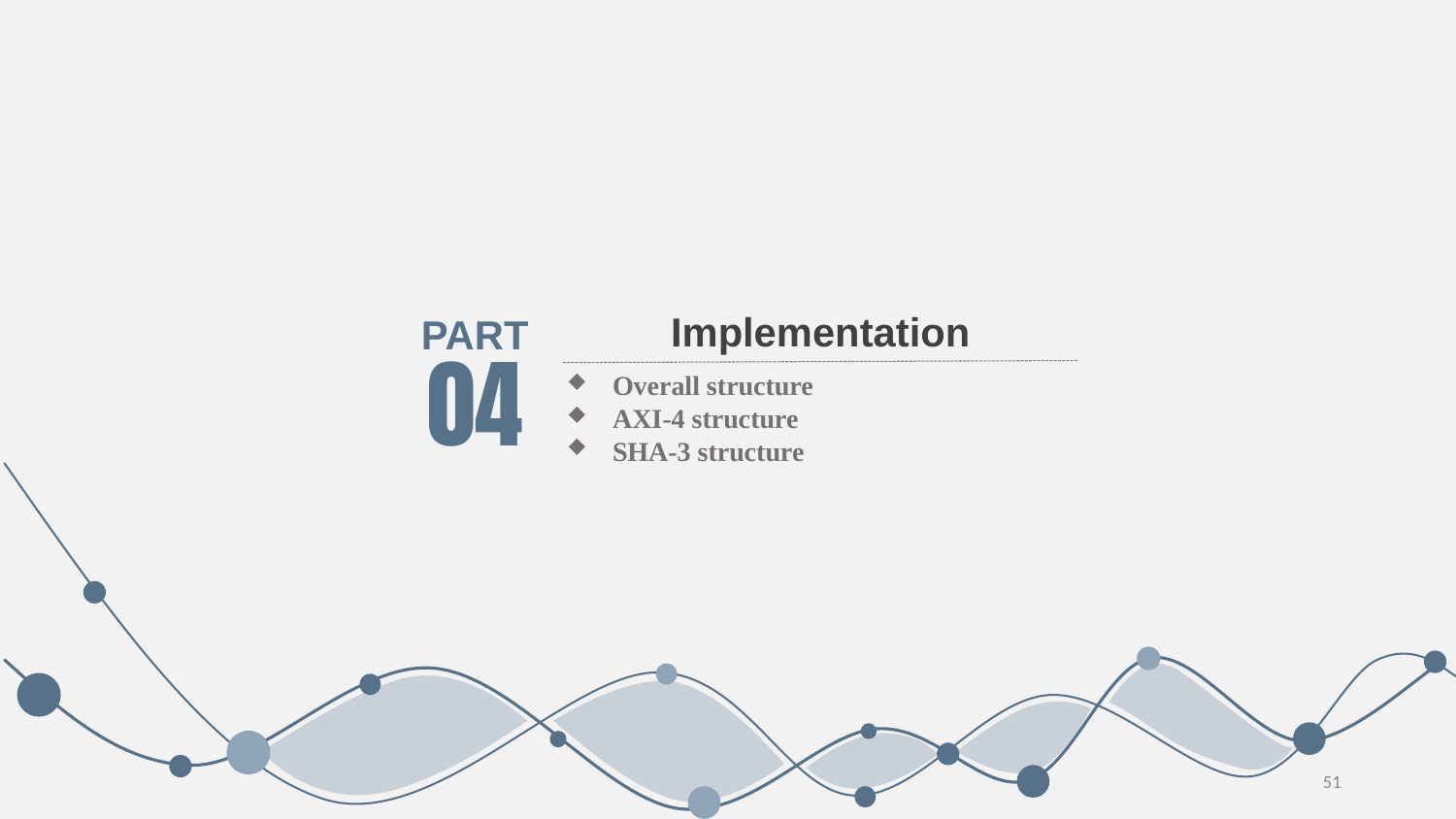

Implementation
PART
04
Overall structure
AXI-4 structure
SHA-3 structure

51